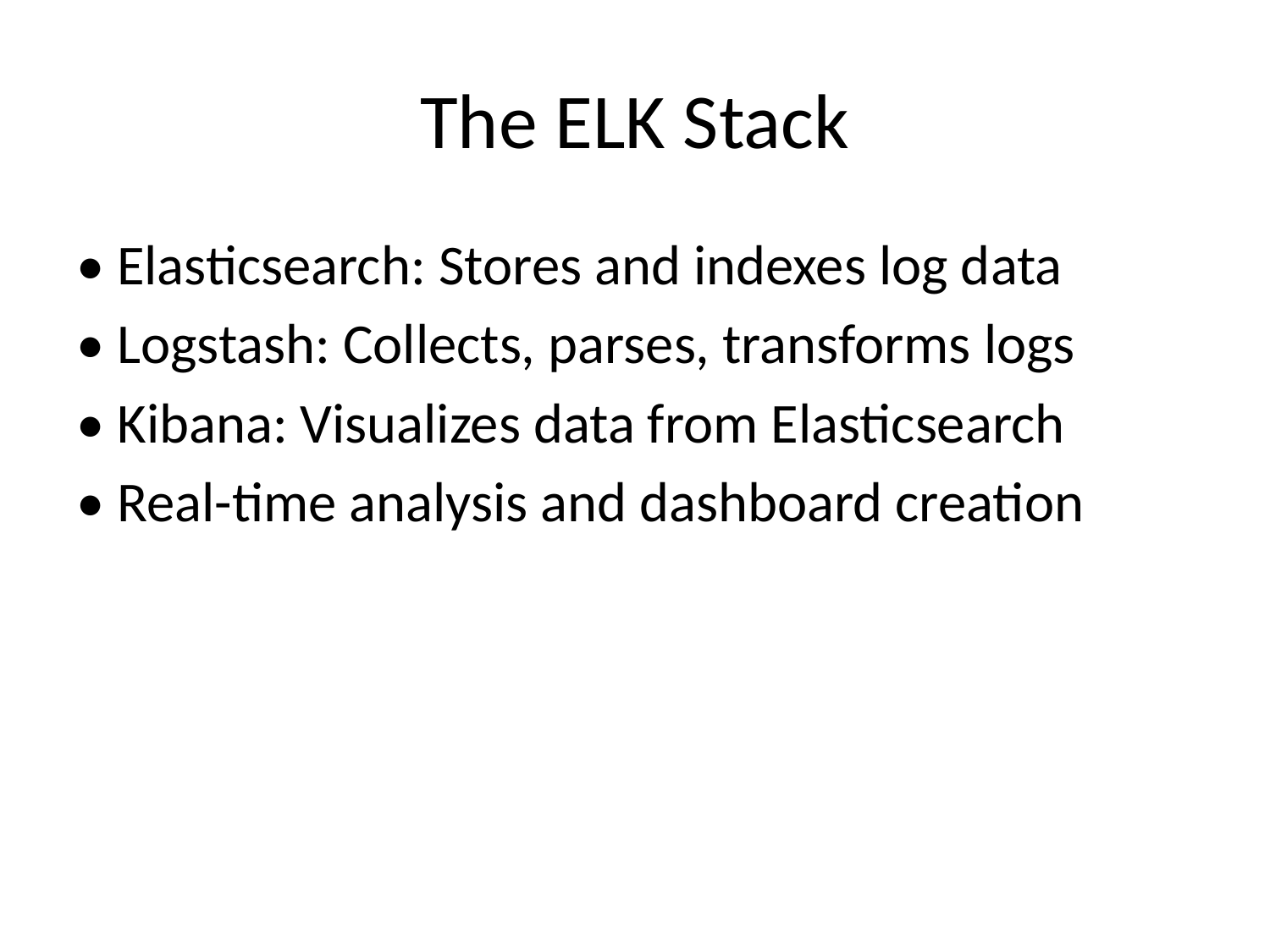

# The ELK Stack
• Elasticsearch: Stores and indexes log data
• Logstash: Collects, parses, transforms logs
• Kibana: Visualizes data from Elasticsearch
• Real-time analysis and dashboard creation